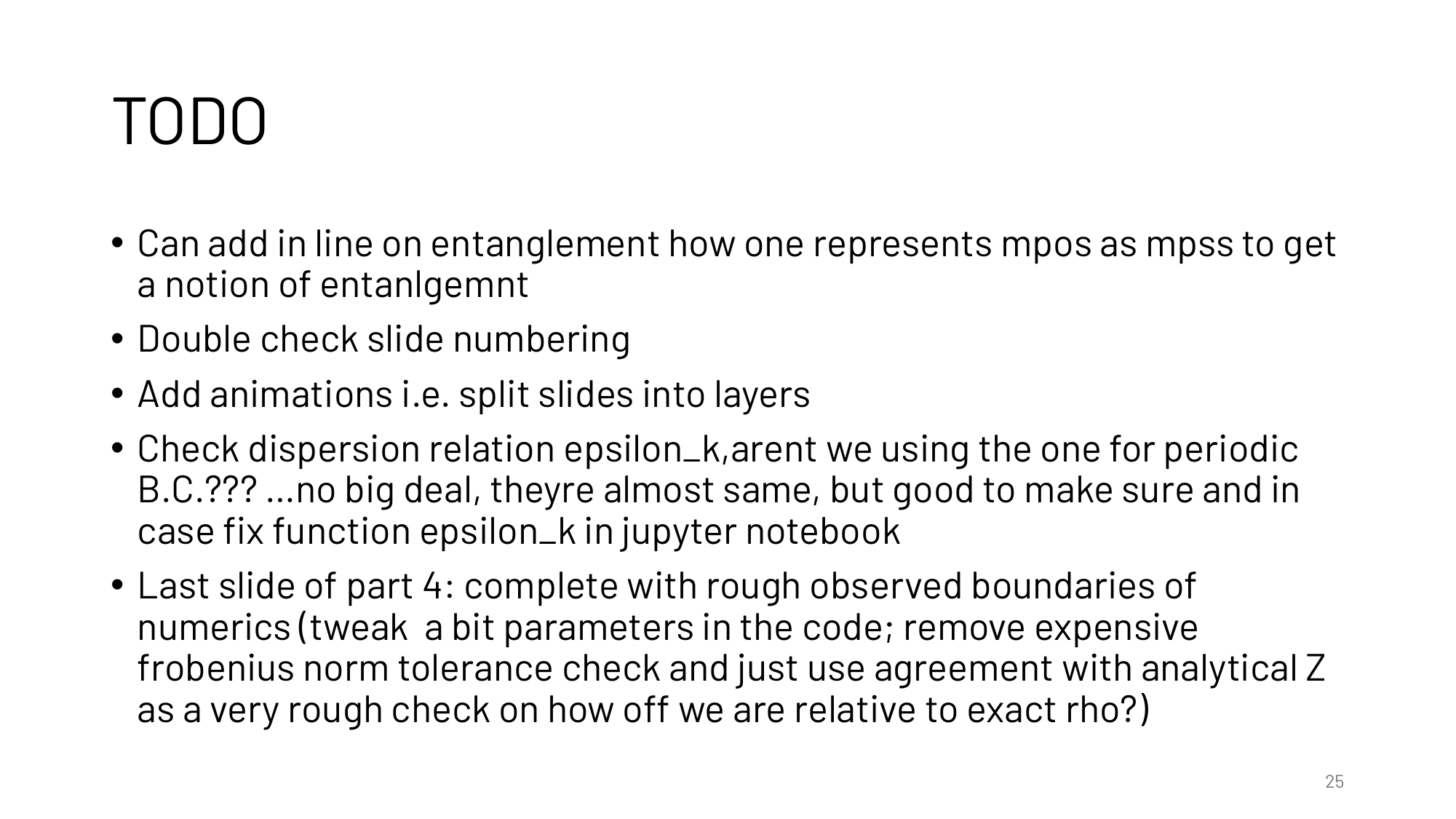

# TODO
Can add in line on entanglement how one represents mpos as mpss to get a notion of entanlgemnt
Double check slide numbering
Add animations i.e. split slides into layers
Check dispersion relation epsilon_k,arent we using the one for periodic B.C.??? …no big deal, theyre almost same, but good to make sure and in case fix function epsilon_k in jupyter notebook
Last slide of part 4: complete with rough observed boundaries of numerics (tweak  a bit parameters in the code; remove expensive frobenius norm tolerance check and just use agreement with analytical Z as a very rough check on how off we are relative to exact rho?)
25